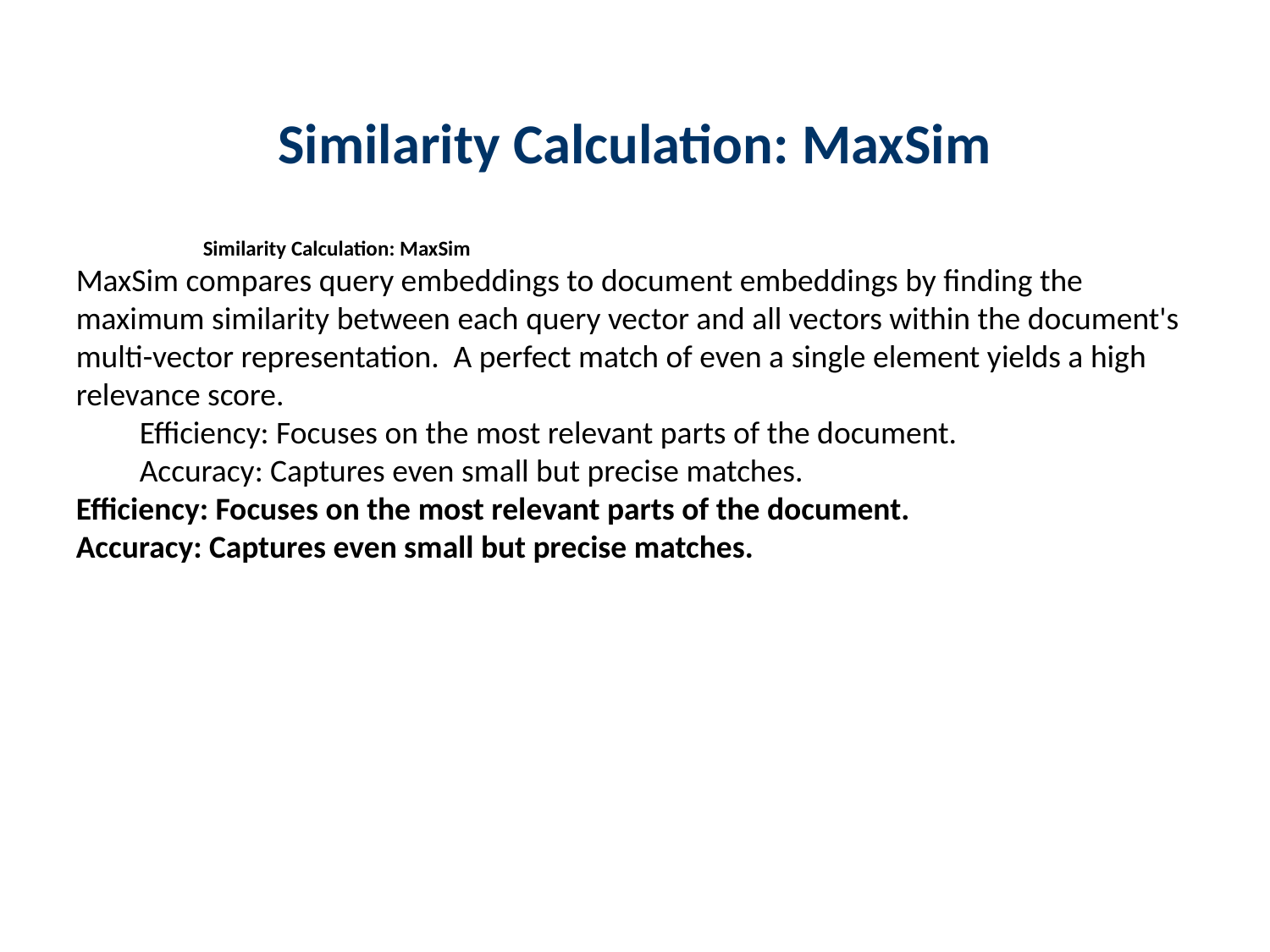

Similarity Calculation: MaxSim

Similarity Calculation: MaxSim
MaxSim compares query embeddings to document embeddings by finding the maximum similarity between each query vector and all vectors within the document's multi-vector representation.  A perfect match of even a single element yields a high relevance score.
Efficiency: Focuses on the most relevant parts of the document.
Accuracy: Captures even small but precise matches.
Efficiency: Focuses on the most relevant parts of the document.
Accuracy: Captures even small but precise matches.